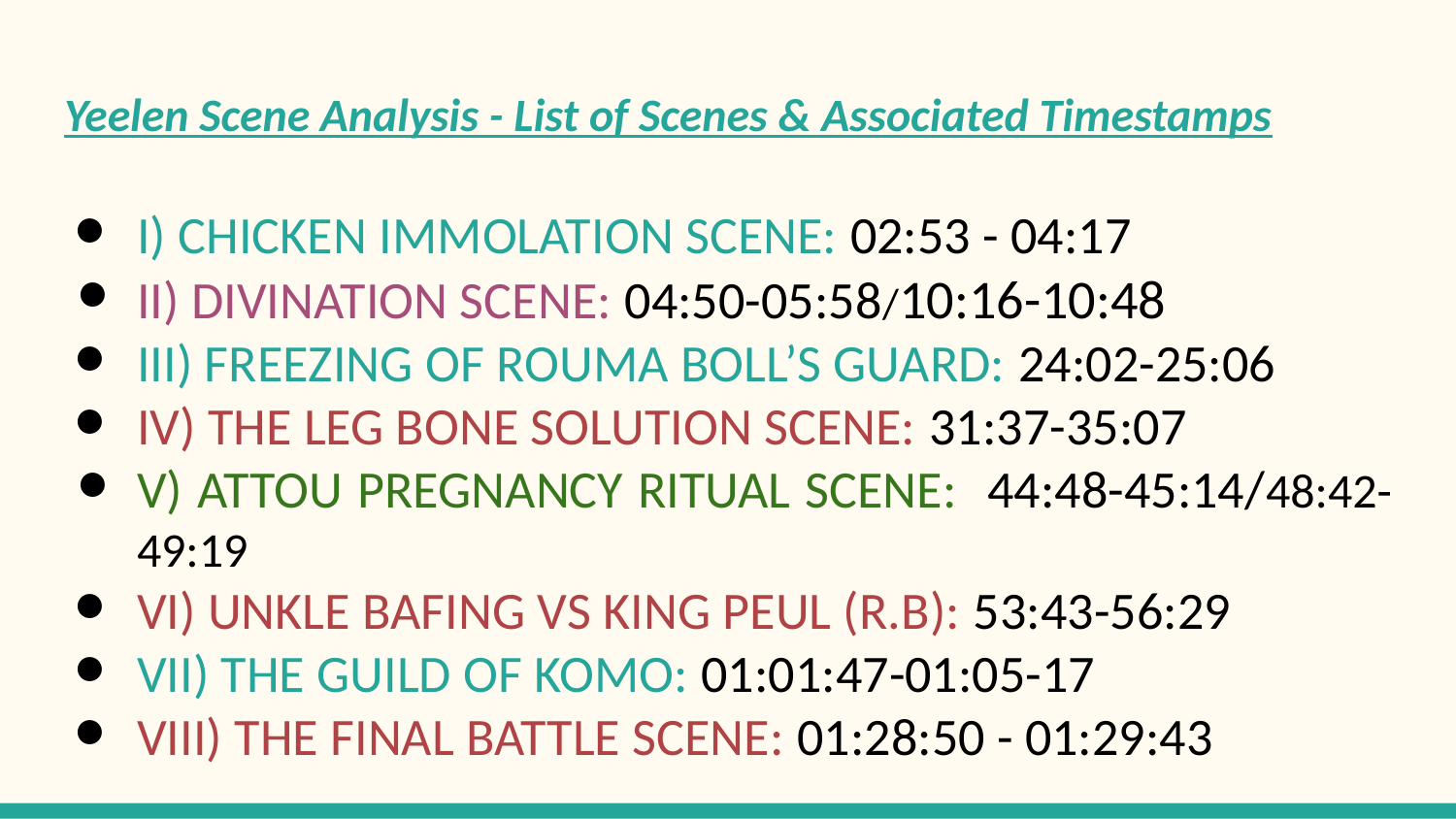

# Yeelen Scene Analysis - List of Scenes & Associated Timestamps
I) CHICKEN IMMOLATION SCENE: 02:53 - 04:17
II) DIVINATION SCENE: 04:50-05:58/10:16-10:48
III) FREEZING OF ROUMA BOLL’S GUARD: 24:02-25:06
IV) THE LEG BONE SOLUTION SCENE: 31:37-35:07
V) ATTOU PREGNANCY RITUAL SCENE:  44:48-45:14/48:42-49:19
VI) UNKLE BAFING VS KING PEUL (R.B): 53:43-56:29
VII) THE GUILD OF KOMO: 01:01:47-01:05-17
VIII) THE FINAL BATTLE SCENE: 01:28:50 - 01:29:43